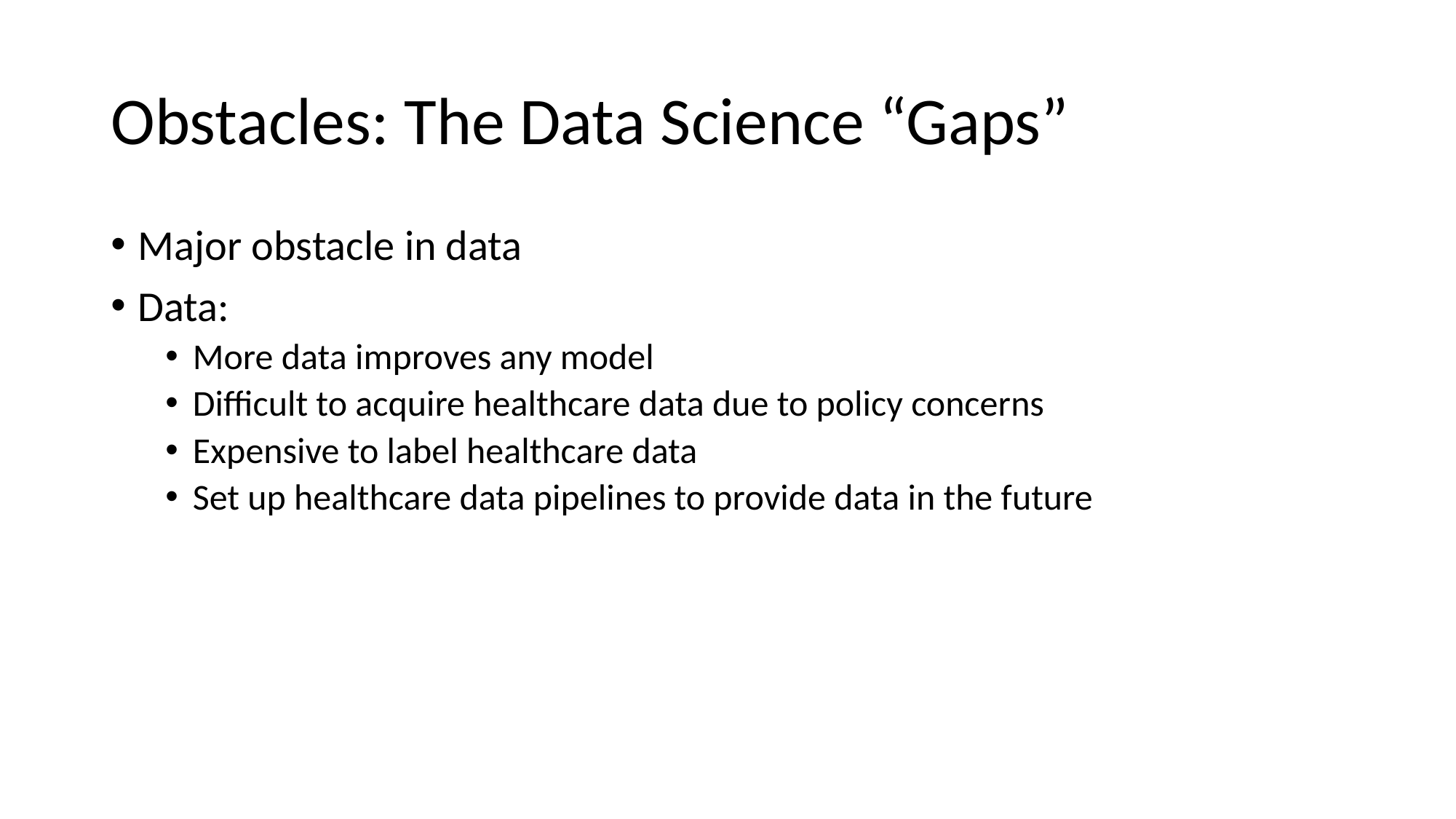

# Obstacles: The Data Science “Gaps”
Major obstacle in data
Data:
More data improves any model
Difficult to acquire healthcare data due to policy concerns
Expensive to label healthcare data
Set up healthcare data pipelines to provide data in the future